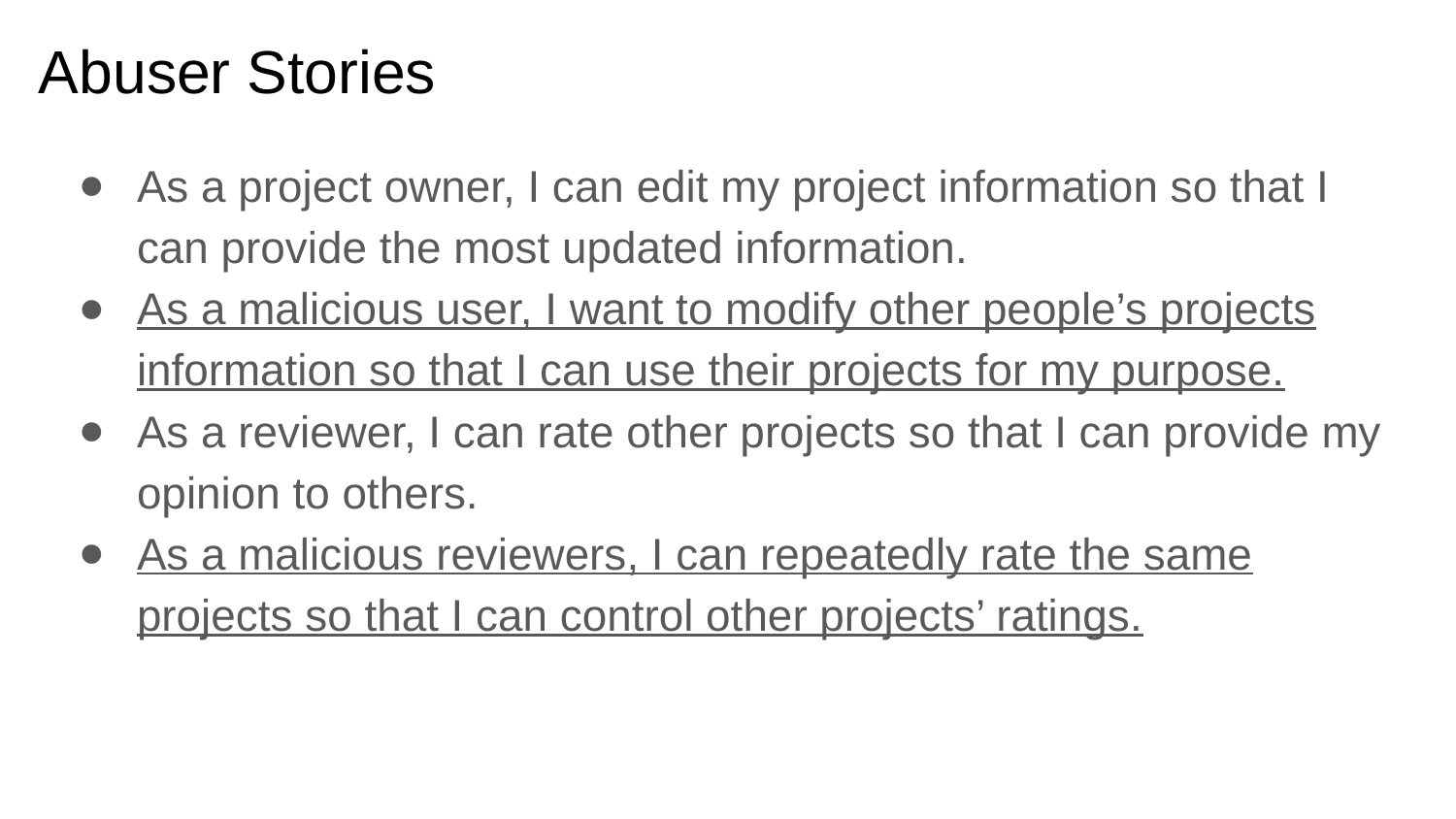

# Abuser Stories
As a project owner, I can edit my project information so that I can provide the most updated information.
As a malicious user, I want to modify other people’s projects information so that I can use their projects for my purpose.
As a reviewer, I can rate other projects so that I can provide my opinion to others.
As a malicious reviewers, I can repeatedly rate the same projects so that I can control other projects’ ratings.